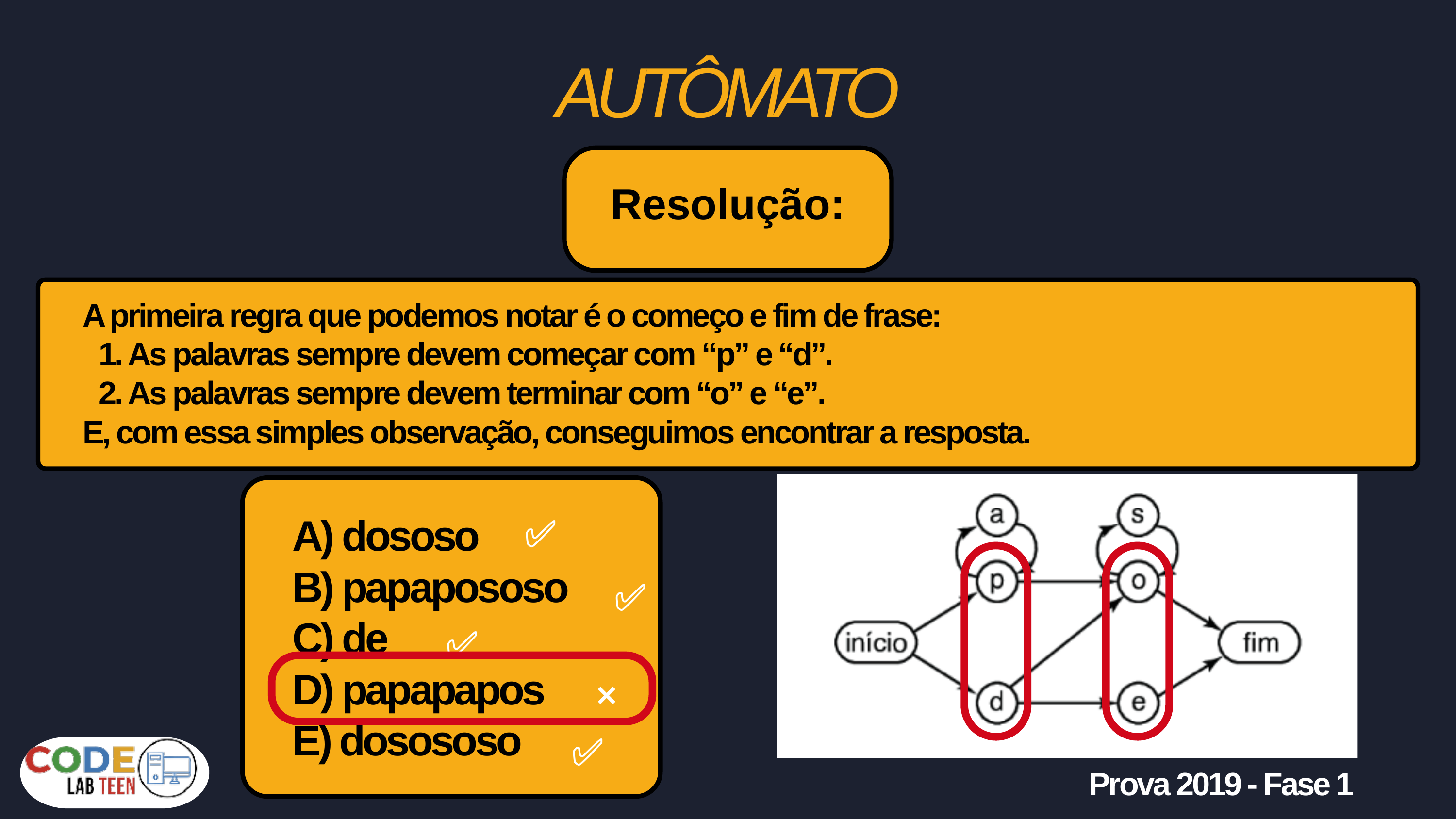

AUTÔMATO

Resolução:

A primeira regra que podemos notar é o começo e fim de frase:
  1. As palavras sempre devem começar com “p” e “d”.
  2. As palavras sempre devem terminar com “o” e “e”.
E, com essa simples observação, conseguimos encontrar a resposta.

✅
A) dososo
B) papapososo
C) de
D) papapapos
E) dosososo

✅
✅

❌
✅

Prova 2019 - Fase 1